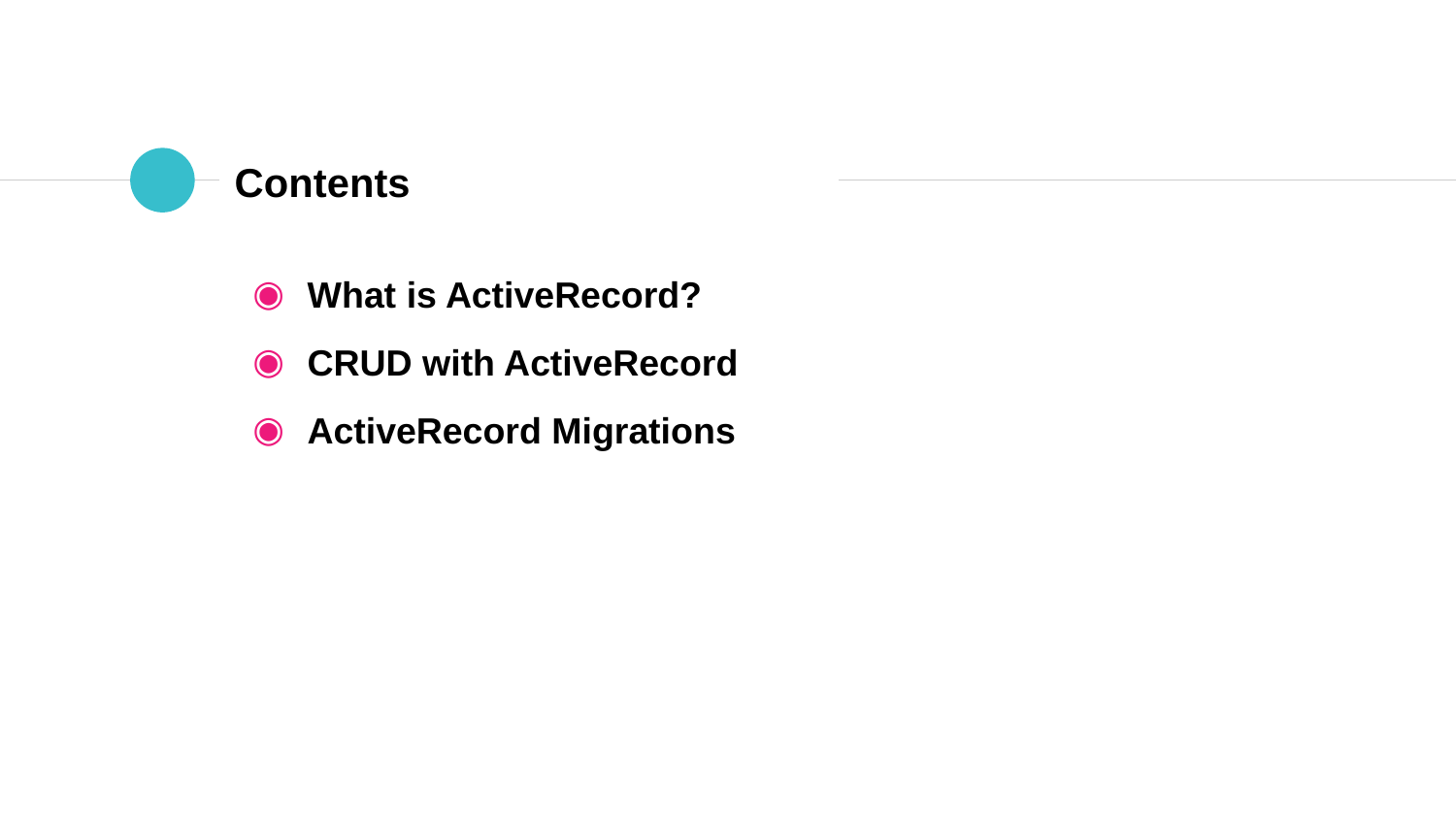

# Contents
What is ActiveRecord?
CRUD with ActiveRecord
ActiveRecord Migrations